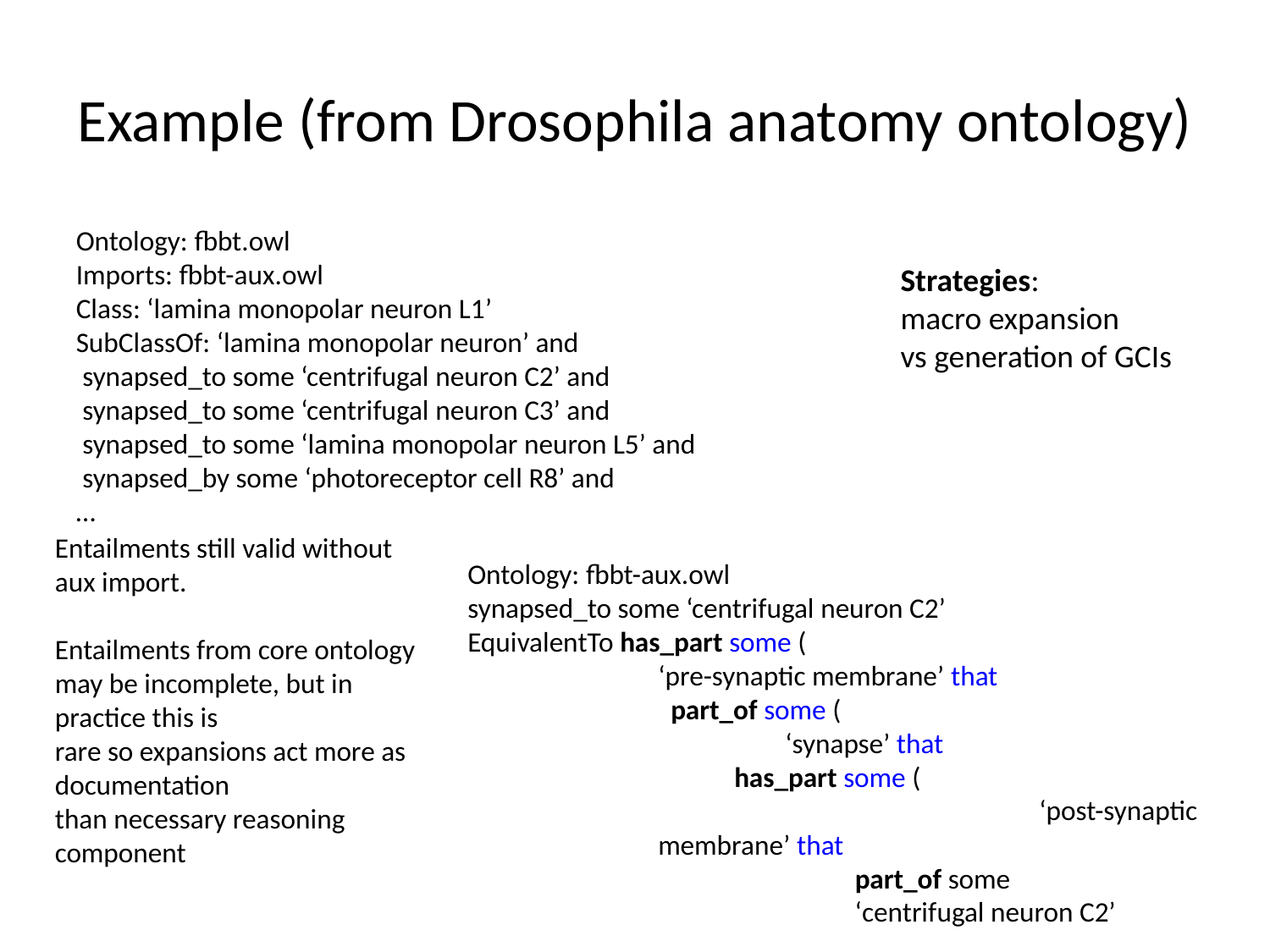

# Example (from Drosophila anatomy ontology)
Ontology: fbbt.owl
Imports: fbbt-aux.owl
Class: ‘lamina monopolar neuron L1’
SubClassOf: ‘lamina monopolar neuron’ and
 synapsed_to some ‘centrifugal neuron C2’ and
 synapsed_to some ‘centrifugal neuron C3’ and
 synapsed_to some ‘lamina monopolar neuron L5’ and
 synapsed_by some ‘photoreceptor cell R8’ and
…

Strategies:
macro expansion
vs generation of GCIs
Entailments still valid without aux import.

Entailments from core ontology
may be incomplete, but in practice this is
rare so expansions act more as documentation
than necessary reasoning component
Ontology: fbbt-aux.owl
synapsed_to some ‘centrifugal neuron C2’
EquivalentTo has_part some (
‘pre-synaptic membrane’ that
  part_of some (
	‘synapse’ that
            has_part some (
			‘post-synaptic membrane’ that
                               part_of some
                               ‘centrifugal neuron C2’